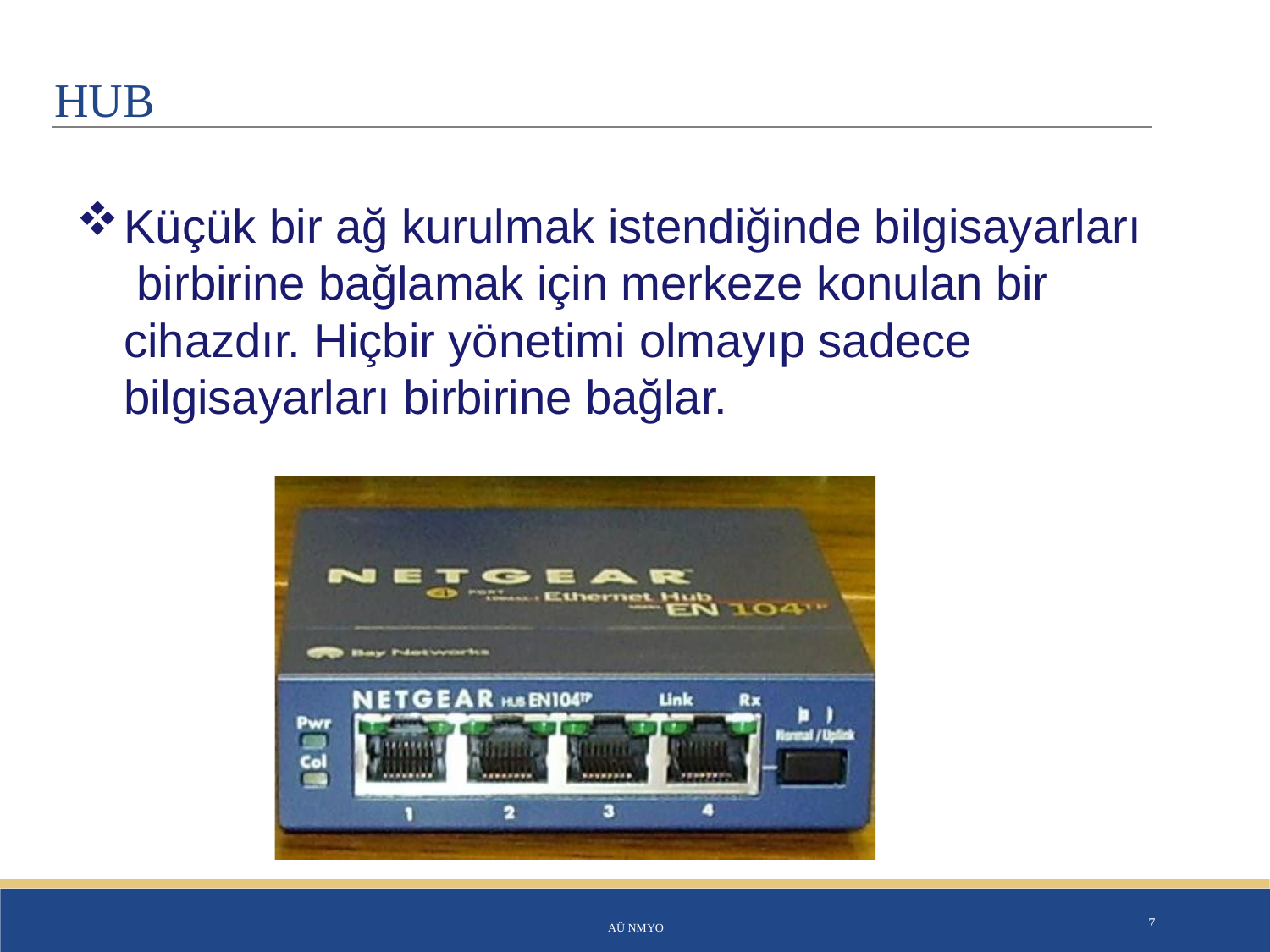

# HUB
Küçük bir ağ kurulmak istendiğinde bilgisayarları  birbirine bağlamak için merkeze konulan bir  cihazdır. Hiçbir yönetimi olmayıp sadece  bilgisayarları birbirine bağlar.

AÜ NMYO
7